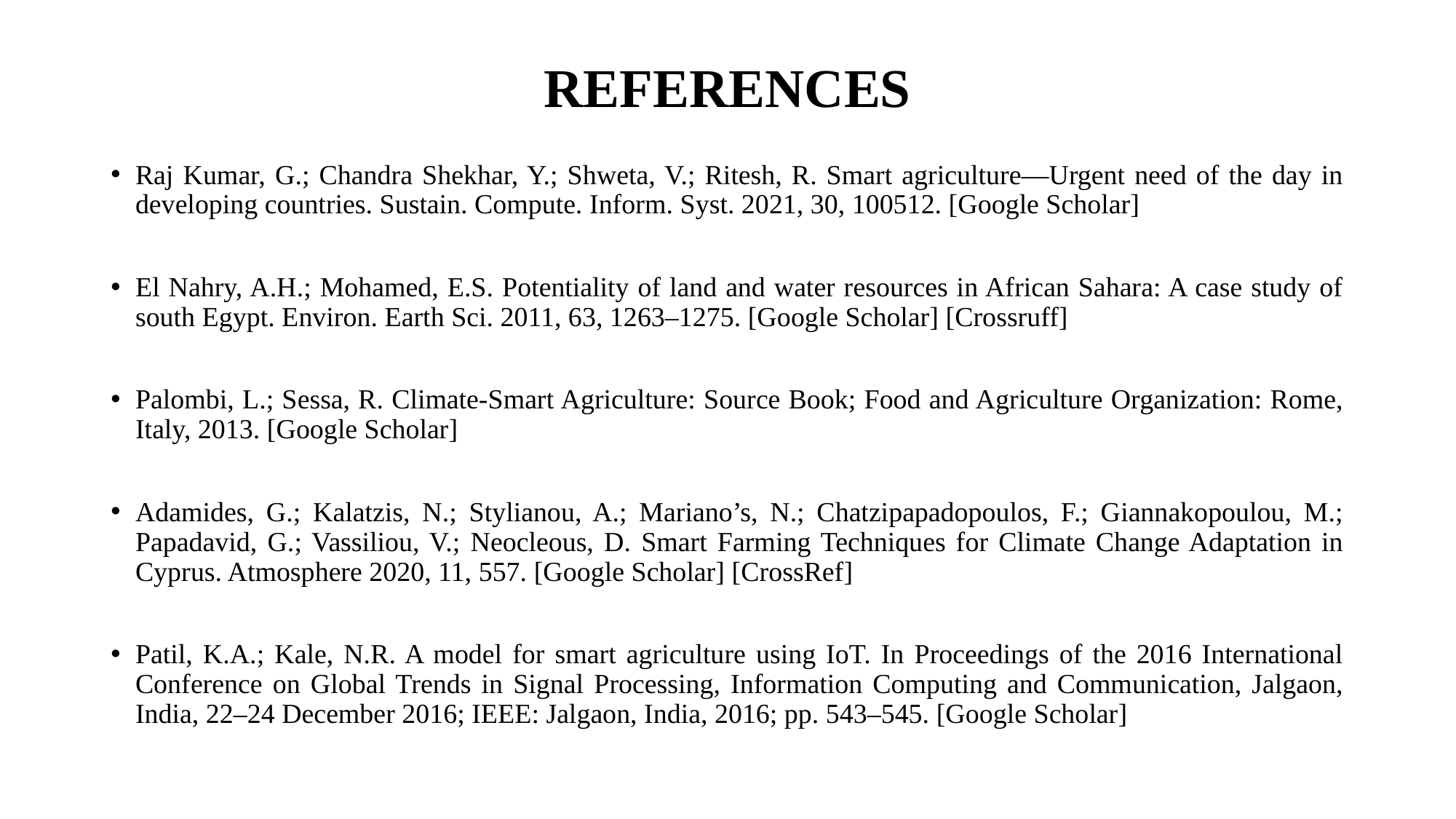

# REFERENCES
Raj Kumar, G.; Chandra Shekhar, Y.; Shweta, V.; Ritesh, R. Smart agriculture—Urgent need of the day in developing countries. Sustain. Compute. Inform. Syst. 2021, 30, 100512. [Google Scholar]

El Nahry, A.H.; Mohamed, E.S. Potentiality of land and water resources in African Sahara: A case study of south Egypt. Environ. Earth Sci. 2011, 63, 1263–1275. [Google Scholar] [Crossruff]

Palombi, L.; Sessa, R. Climate-Smart Agriculture: Source Book; Food and Agriculture Organization: Rome, Italy, 2013. [Google Scholar]

Adamides, G.; Kalatzis, N.; Stylianou, A.; Mariano’s, N.; Chatzipapadopoulos, F.; Giannakopoulou, M.; Papadavid, G.; Vassiliou, V.; Neocleous, D. Smart Farming Techniques for Climate Change Adaptation in Cyprus. Atmosphere 2020, 11, 557. [Google Scholar] [CrossRef]

Patil, K.A.; Kale, N.R. A model for smart agriculture using IoT. In Proceedings of the 2016 International Conference on Global Trends in Signal Processing, Information Computing and Communication, Jalgaon, India, 22–24 December 2016; IEEE: Jalgaon, India, 2016; pp. 543–545. [Google Scholar]